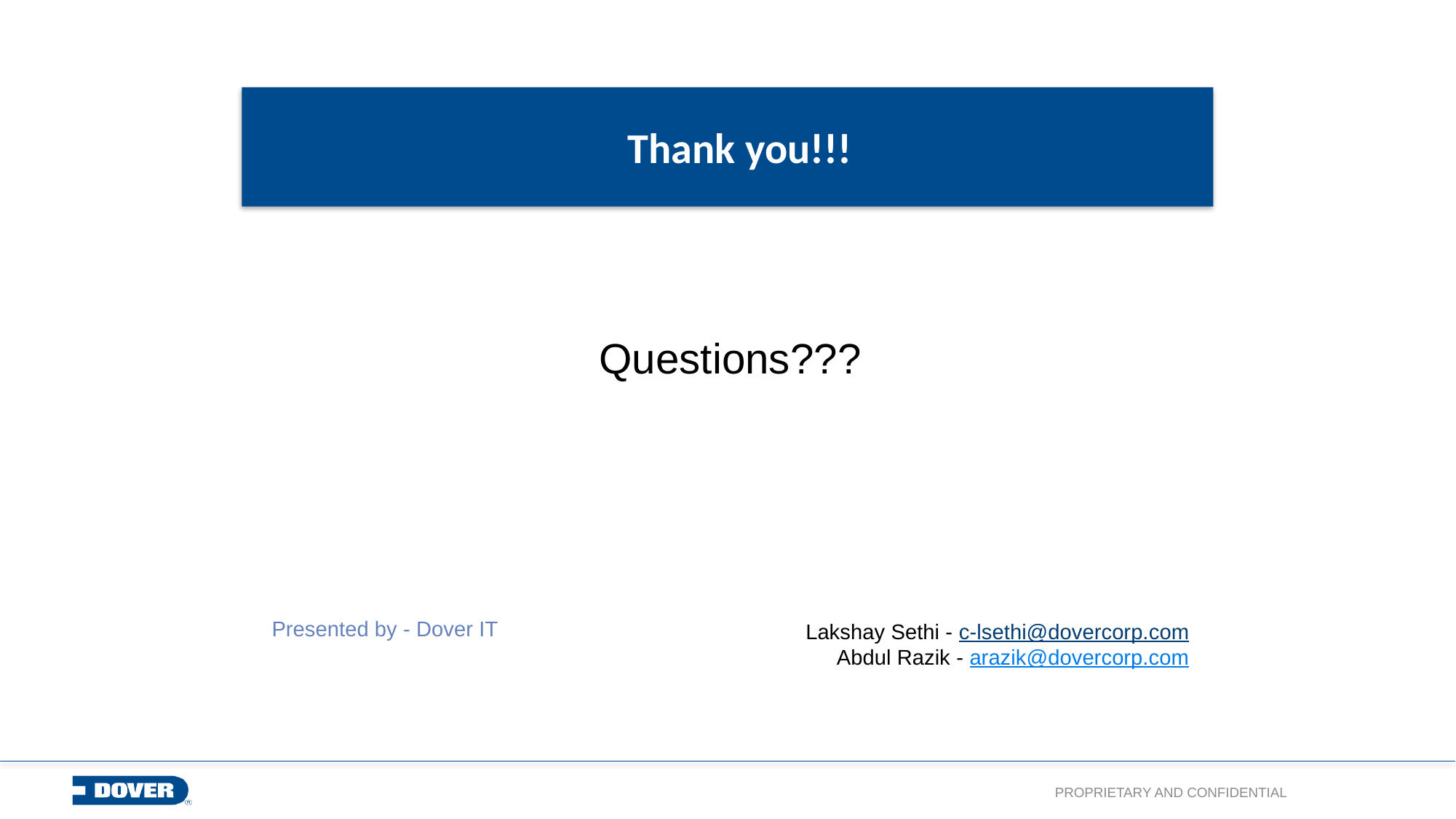

# Thank you!!!
| Questions??? Presented by - Dover IT |
| --- |
Lakshay Sethi - c-lsethi@dovercorp.com
Abdul Razik - arazik@dovercorp.com